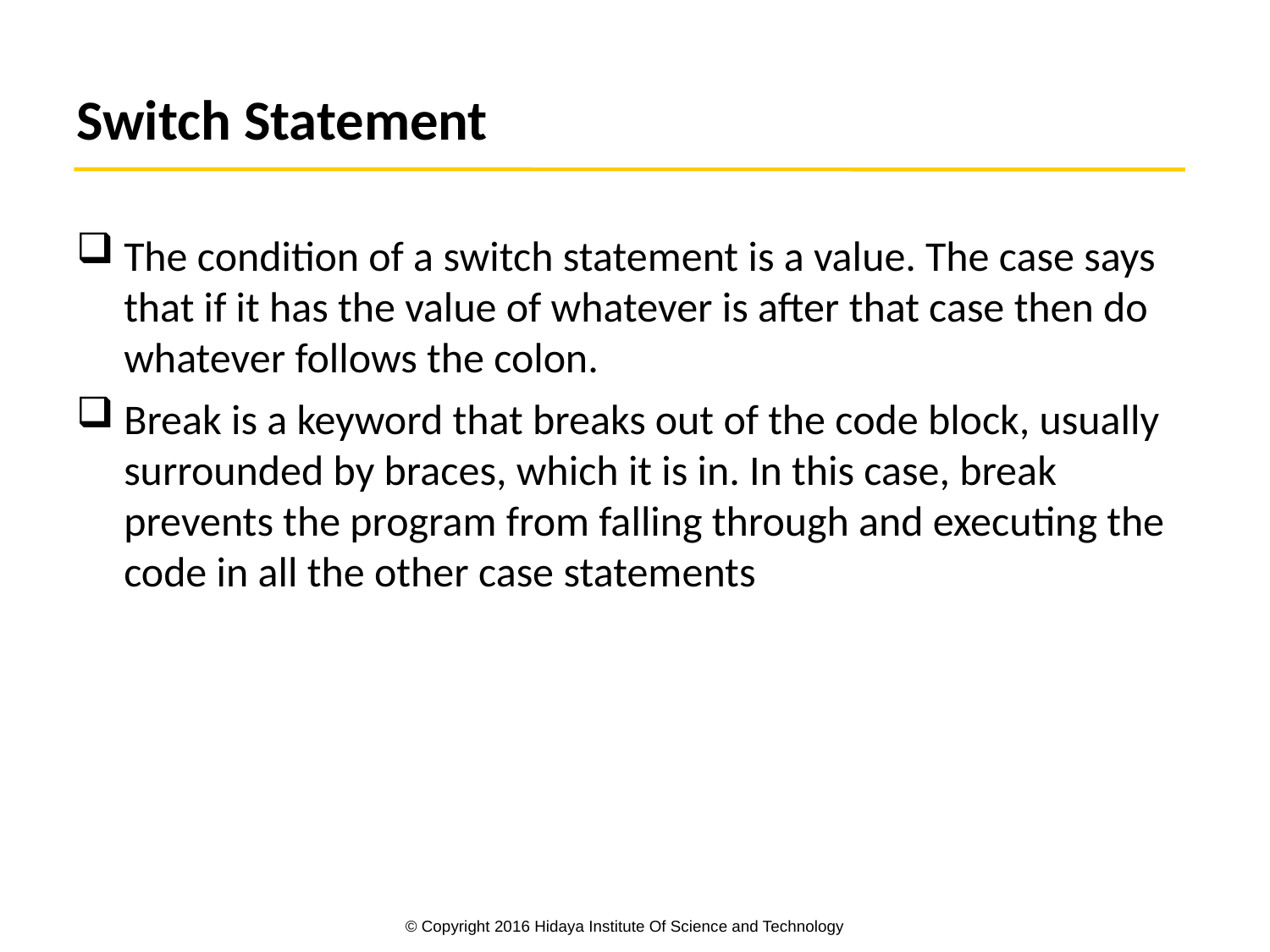

# Switch Statement
The condition of a switch statement is a value. The case says that if it has the value of whatever is after that case then do whatever follows the colon.
Break is a keyword that breaks out of the code block, usually surrounded by braces, which it is in. In this case, break prevents the program from falling through and executing the code in all the other case statements